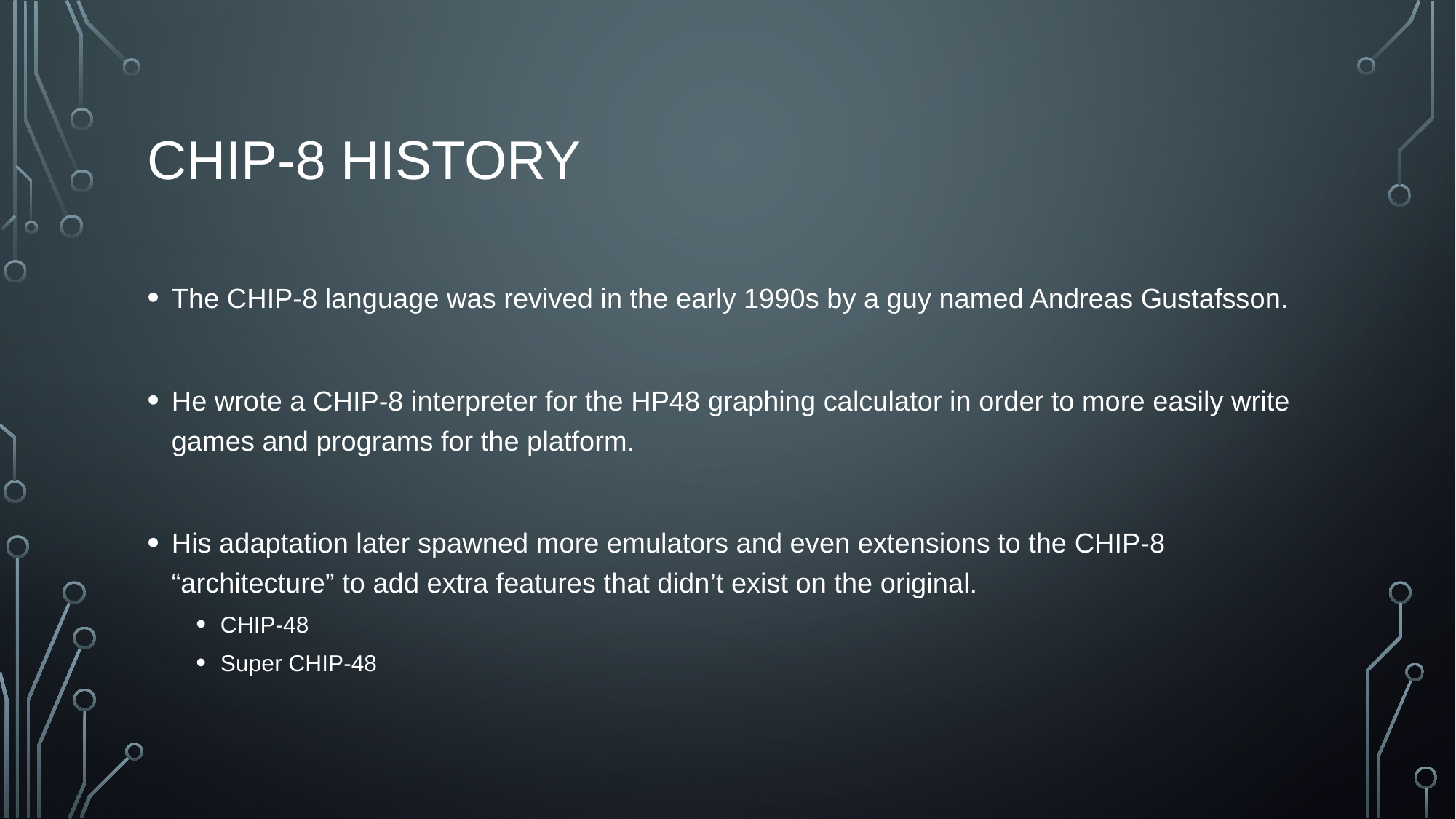

# CHIP-8 History
The CHIP-8 language was revived in the early 1990s by a guy named Andreas Gustafsson.

He wrote a CHIP-8 interpreter for the HP48 graphing calculator in order to more easily write games and programs for the platform.

His adaptation later spawned more emulators and even extensions to the CHIP-8 “architecture” to add extra features that didn’t exist on the original.
CHIP-48
Super CHIP-48